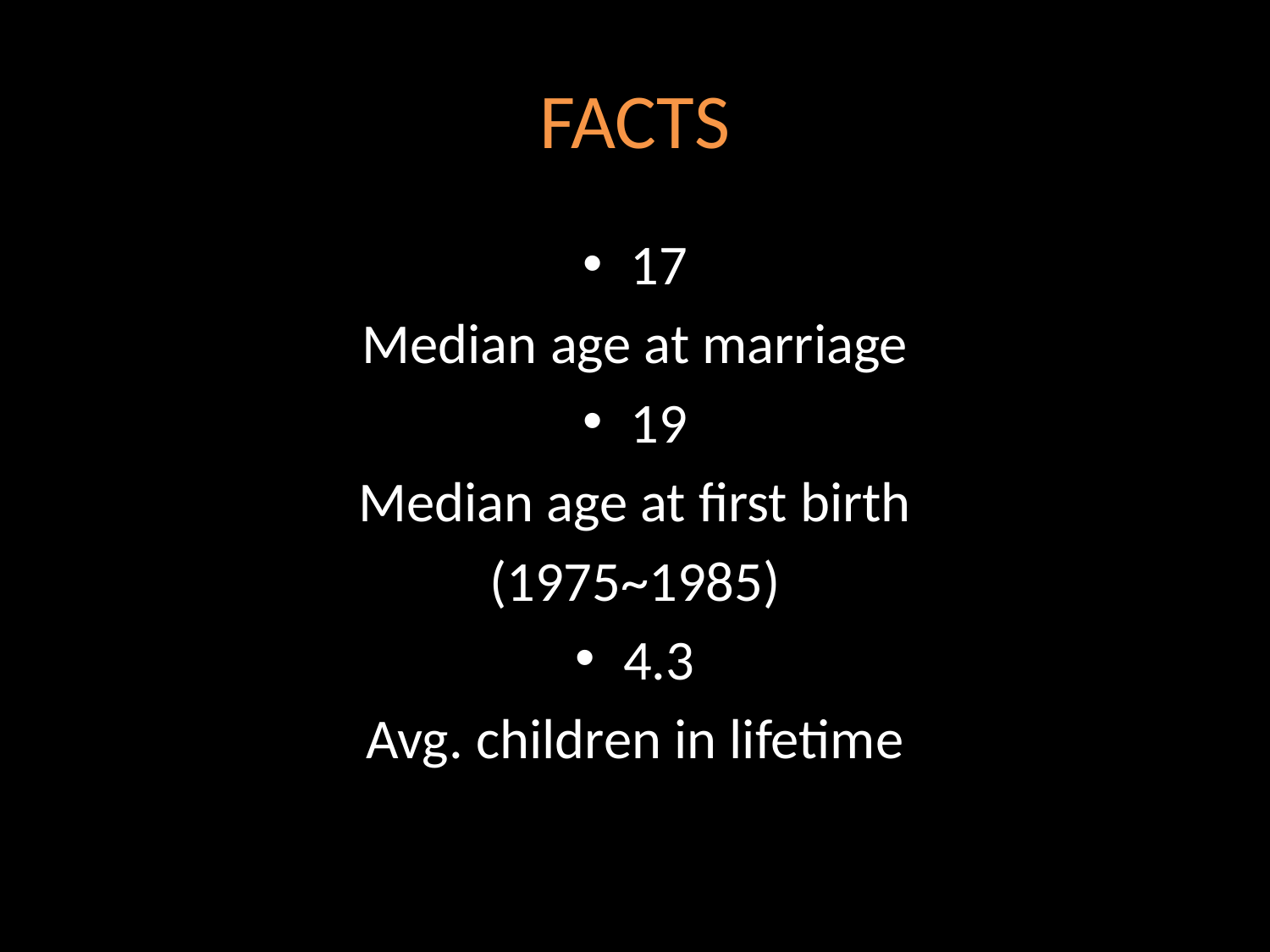

# FACTS
17
Median age at marriage
19
Median age at first birth
(1975~1985)
4.3
Avg. children in lifetime